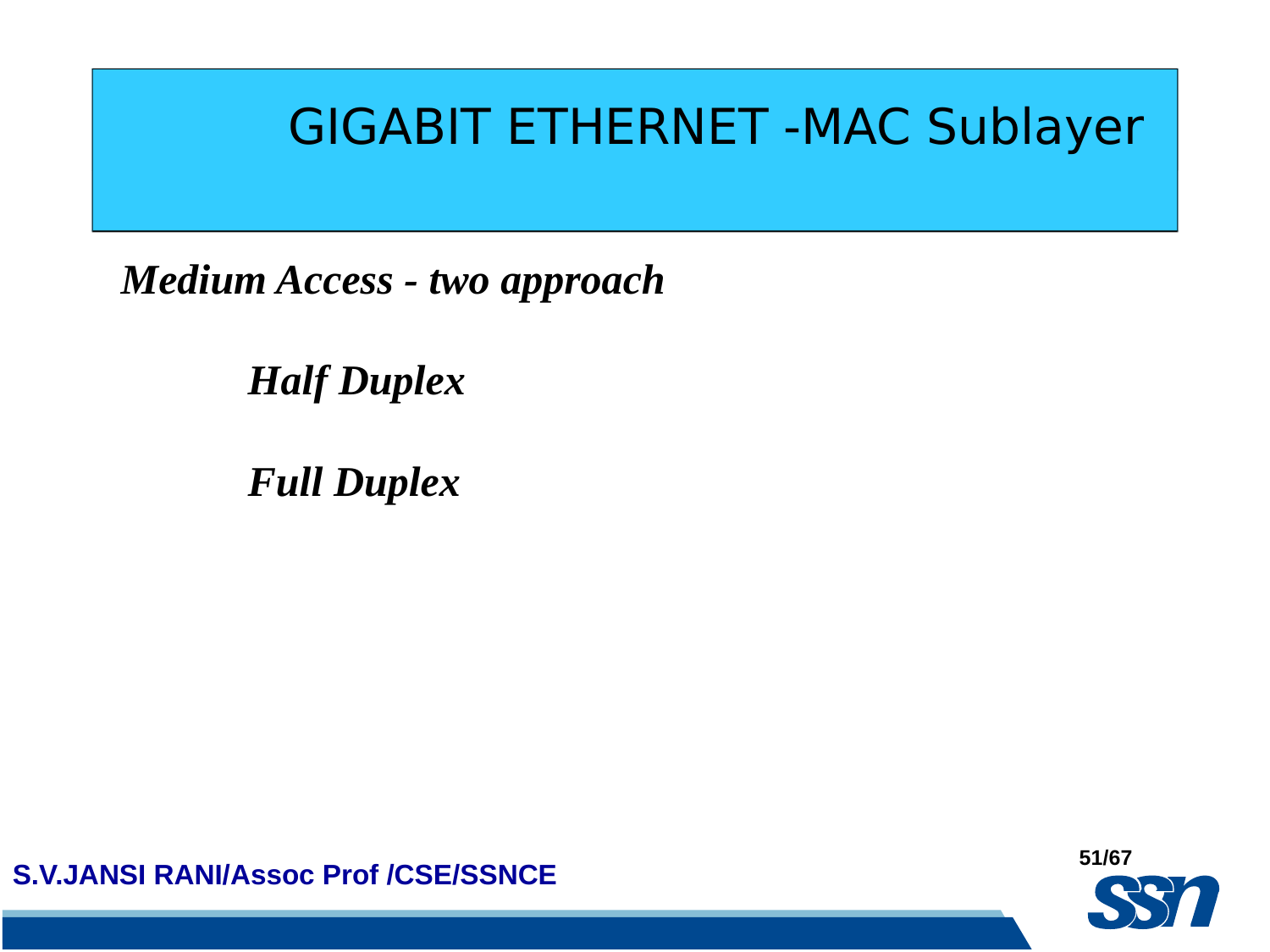

# GIGABIT ETHERNET -MAC Sublayer

Medium Access - two approach

Half Duplex

Full Duplex